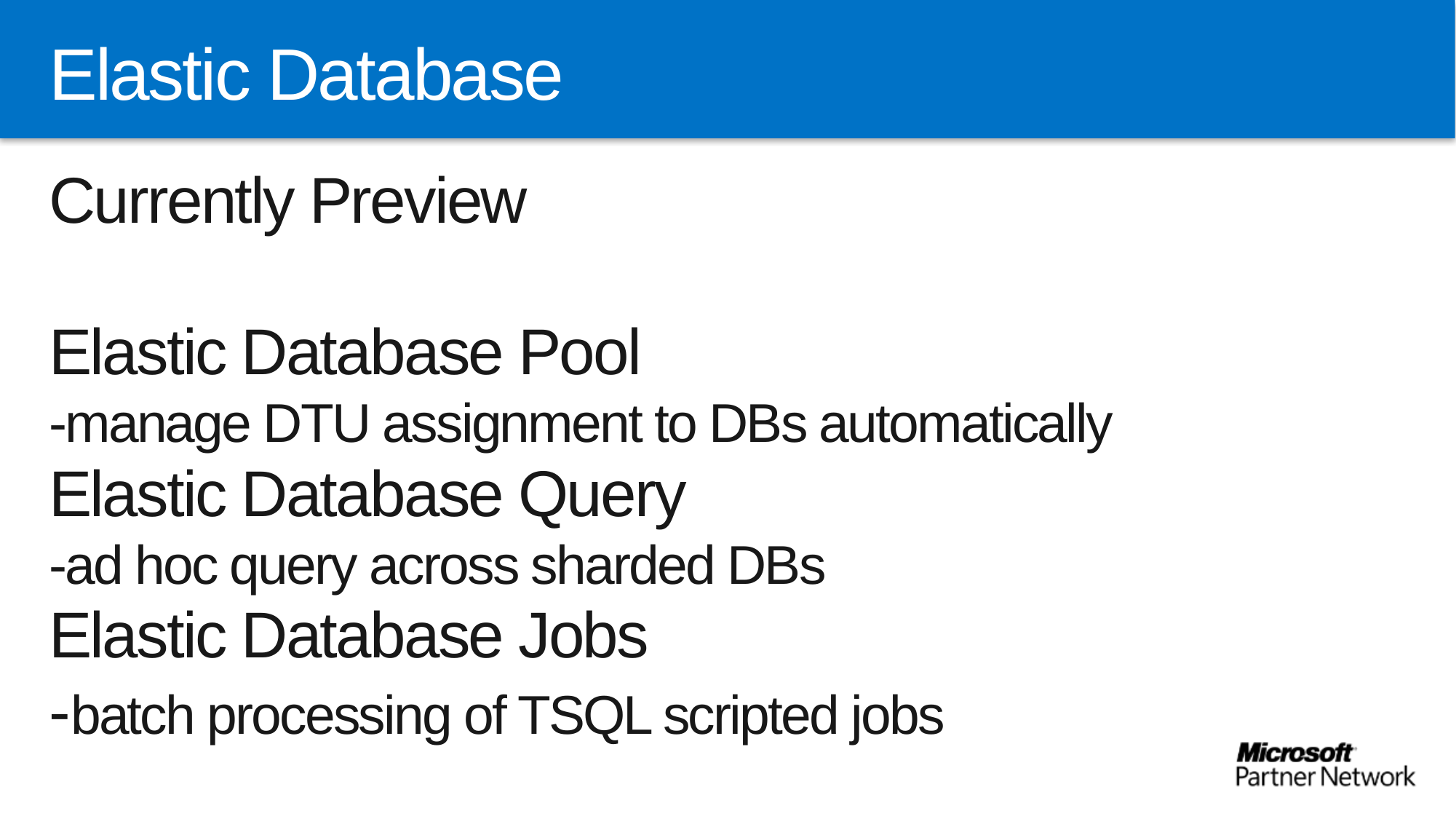

# Elastic Database
Currently Preview

Elastic Database Pool
-manage DTU assignment to DBs automatically
Elastic Database Query
-ad hoc query across sharded DBs
Elastic Database Jobs
-batch processing of TSQL scripted jobs